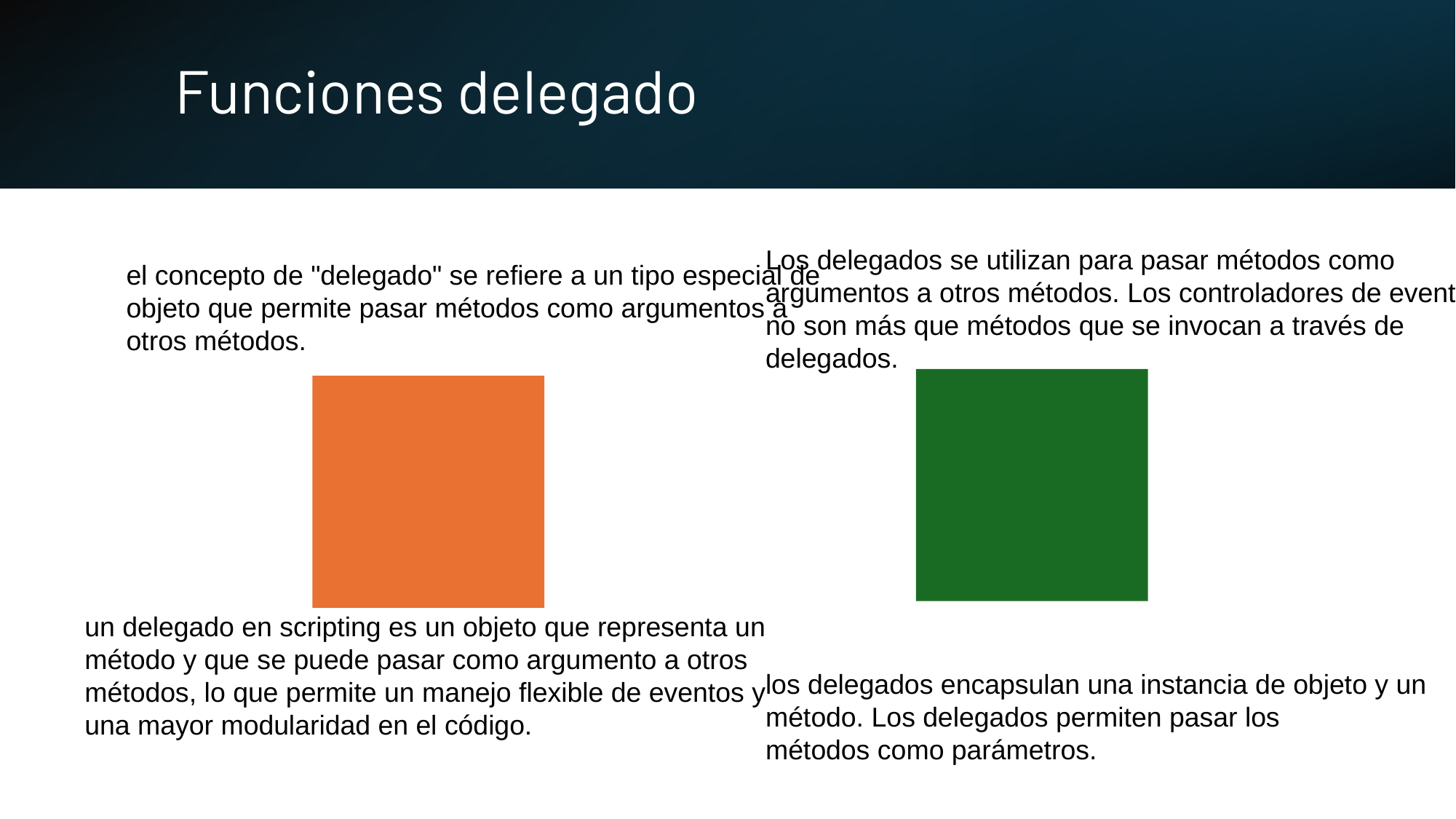

# Funciones delegado
Los delegados se utilizan para pasar métodos como argumentos a otros métodos. Los controladores de eventos no son más que métodos que se invocan a través de delegados.
el concepto de "delegado" se refiere a un tipo especial de objeto que permite pasar métodos como argumentos a otros métodos.

un delegado en scripting es un objeto que representa un método y que se puede pasar como argumento a otros métodos, lo que permite un manejo flexible de eventos y una mayor modularidad en el código.
los delegados encapsulan una instancia de objeto y un método. Los delegados permiten pasar los métodos como parámetros.